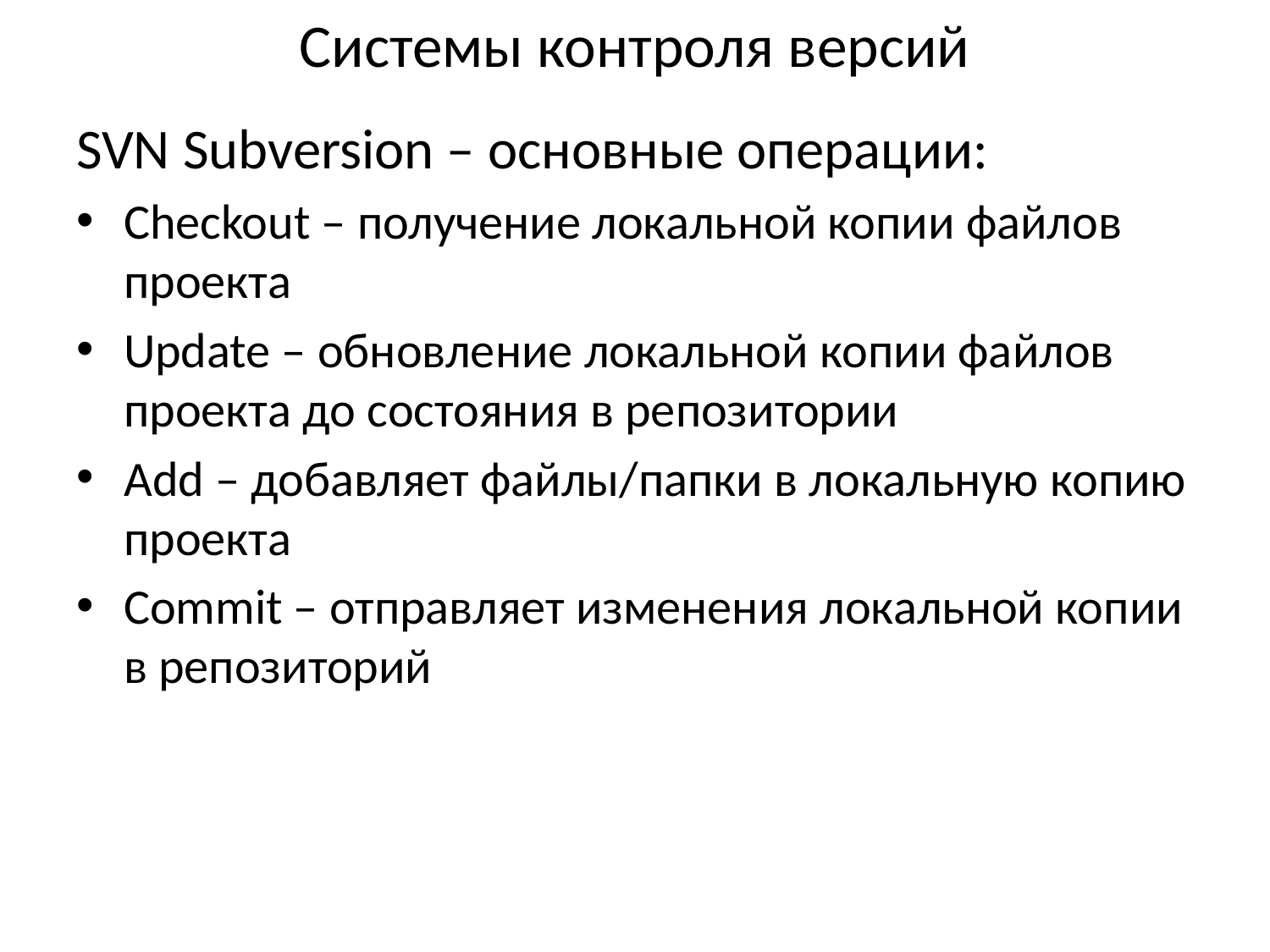

Системы контроля версий
SVN Subversion – основные операции:
Checkout – получение локальной копии файлов проекта
Update – обновление локальной копии файлов проекта до состояния в репозитории
Add – добавляет файлы/папки в локальную копию проекта
Commit – отправляет изменения локальной копии в репозиторий